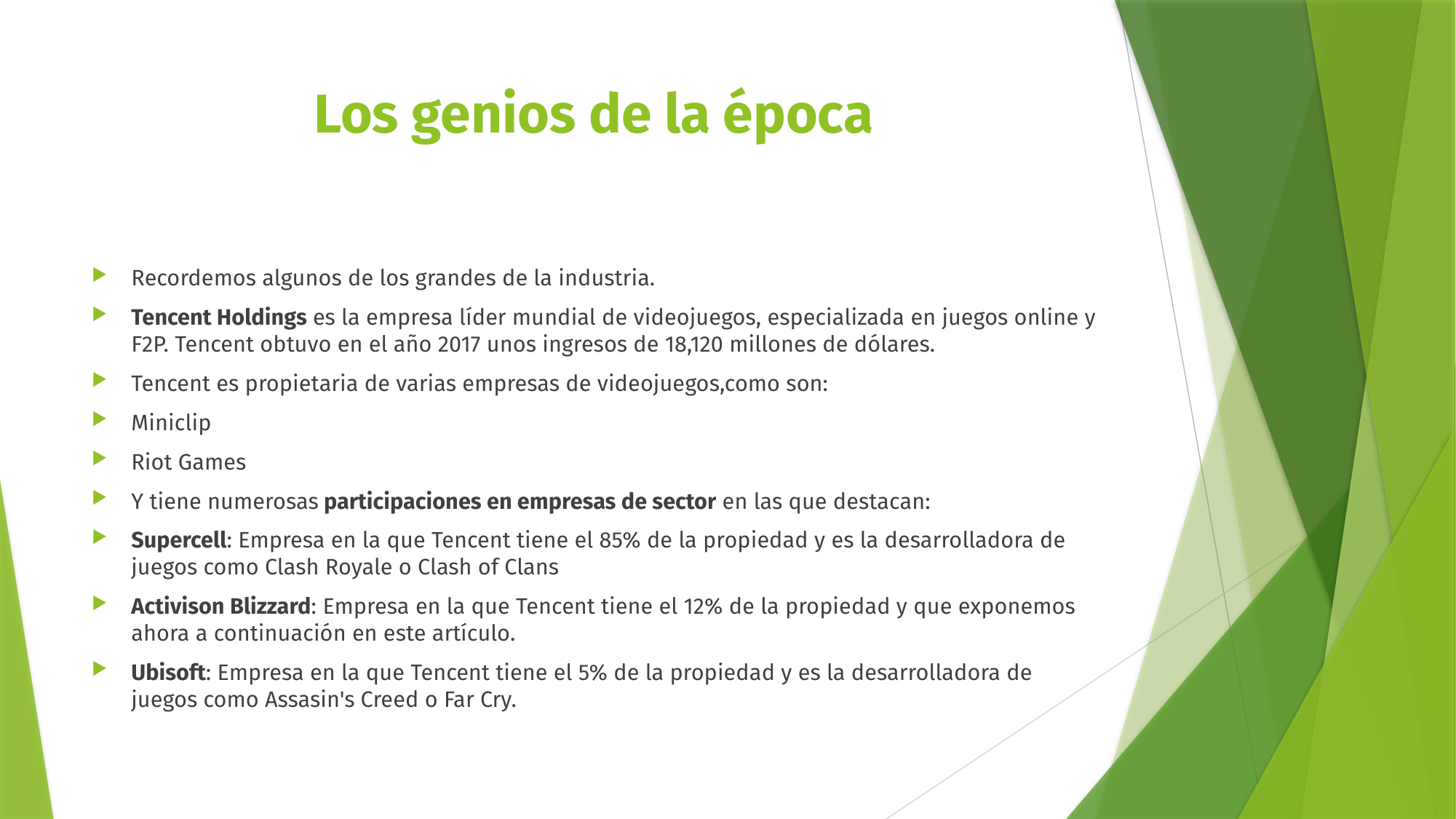

# Los genios de la época
Recordemos algunos de los grandes de la industria.
Tencent Holdings es la empresa líder mundial de videojuegos, especializada en juegos online y F2P. Tencent obtuvo en el año 2017 unos ingresos de 18,120 millones de dólares.
Tencent es propietaria de varias empresas de videojuegos,como son:
Miniclip
Riot Games
Y tiene numerosas participaciones en empresas de sector en las que destacan:
Supercell: Empresa en la que Tencent tiene el 85% de la propiedad y es la desarrolladora de juegos como Clash Royale o Clash of Clans
Activison Blizzard: Empresa en la que Tencent tiene el 12% de la propiedad y que exponemos ahora a continuación en este artículo.
Ubisoft: Empresa en la que Tencent tiene el 5% de la propiedad y es la desarrolladora de juegos como Assasin's Creed o Far Cry.